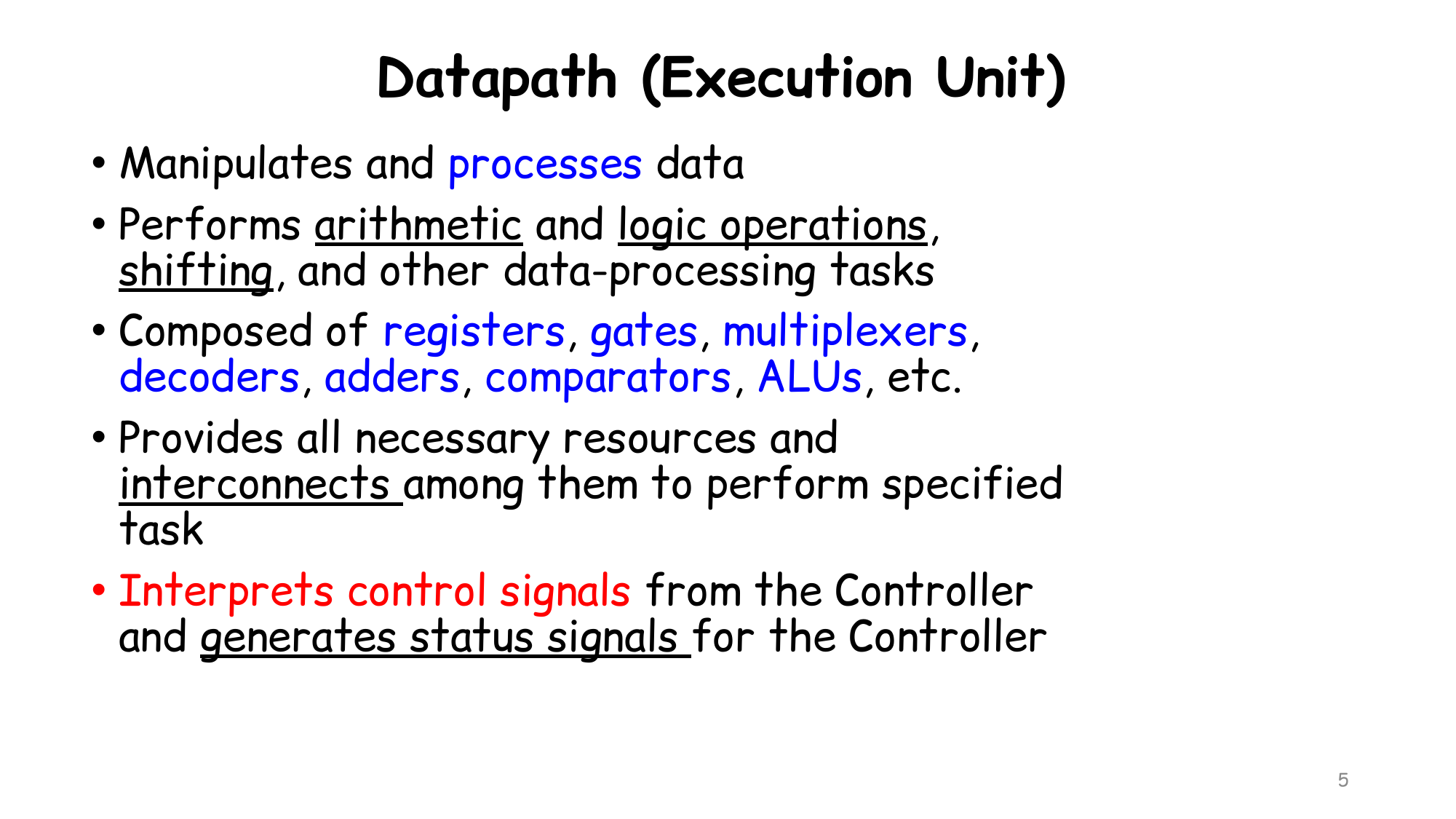

# Datapath (Execution Unit)
Manipulates and processes data
Performs arithmetic and logic operations, shifting, and other data-processing tasks
Composed of registers, gates, multiplexers, decoders, adders, comparators, ALUs, etc.
Provides all necessary resources and interconnects among them to perform specified task
Interprets control signals from the Controller and generates status signals for the Controller
5